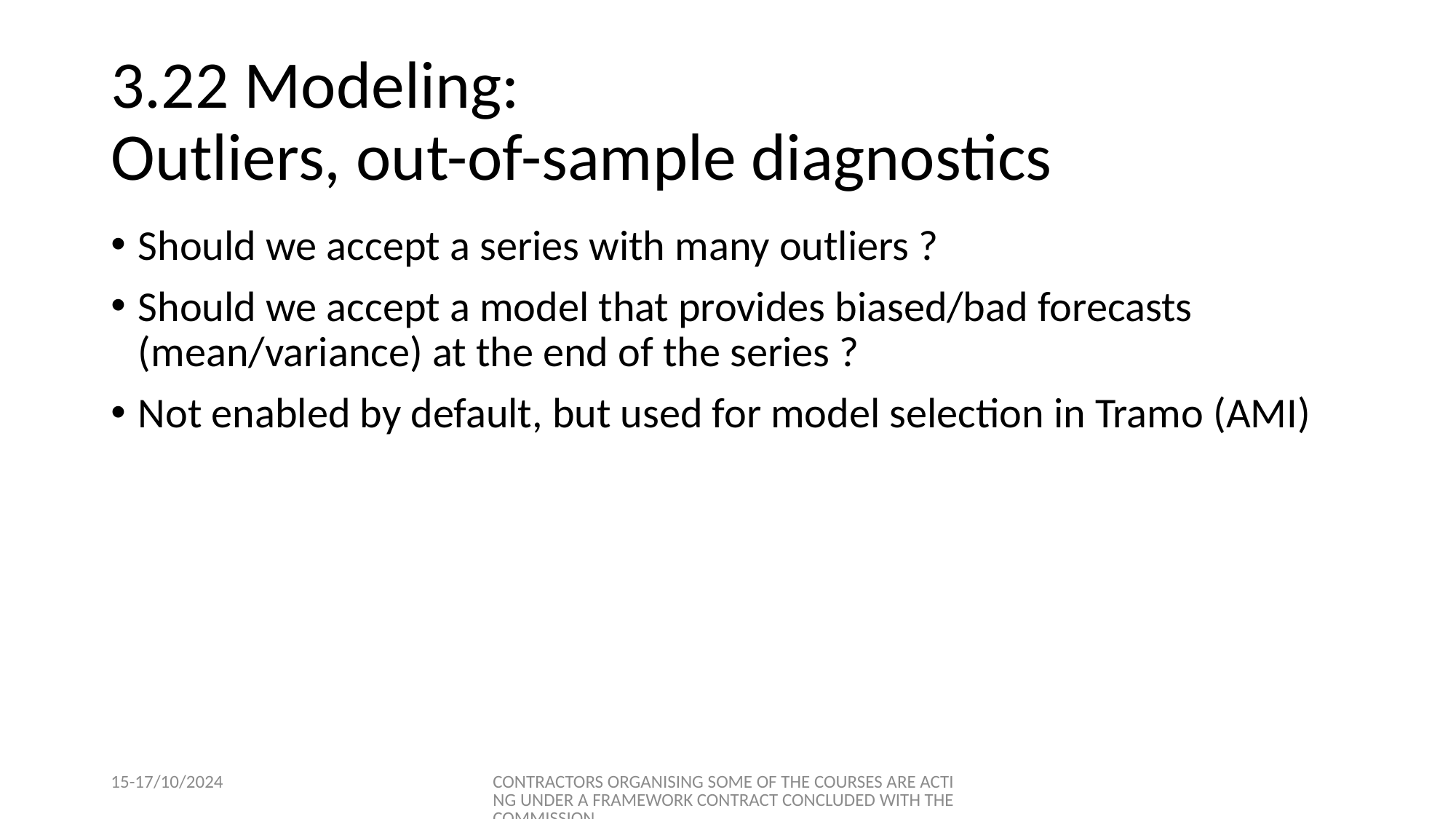

# 3.22 Modeling: Outliers, out-of-sample diagnostics
Should we accept a series with many outliers ?
Should we accept a model that provides biased/bad forecasts (mean/variance) at the end of the series ?
Not enabled by default, but used for model selection in Tramo (AMI)

15-17/10/2024
CONTRACTORS ORGANISING SOME OF THE COURSES ARE ACTING UNDER A FRAMEWORK CONTRACT CONCLUDED WITH THE COMMISSION